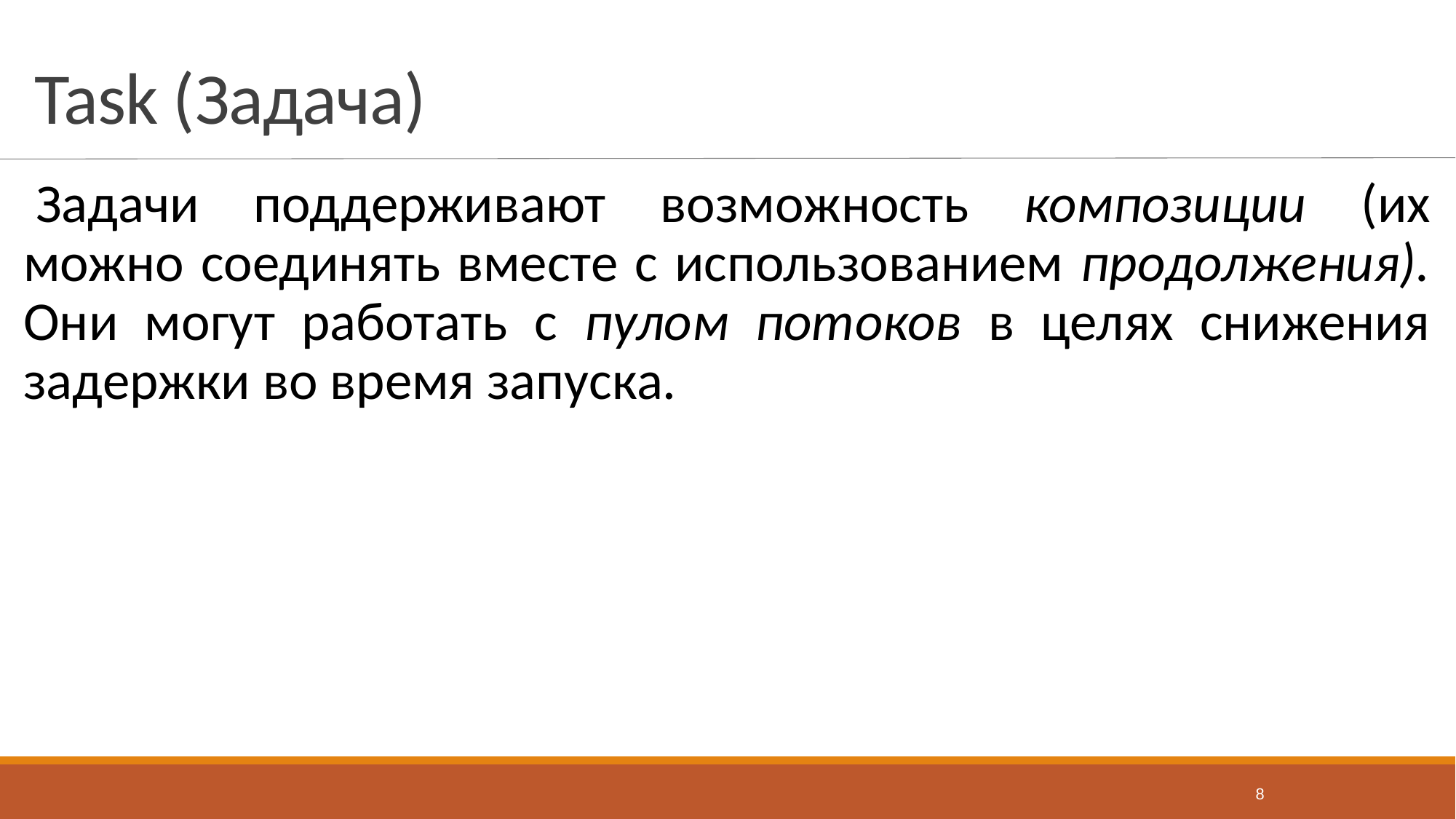

# Task (Задача)
Задачи поддерживают возможность композиции (их можно соединять вместе с использованием продолжения). Они могут работать с пулом потоков в целях снижения задержки во время запуска.
8